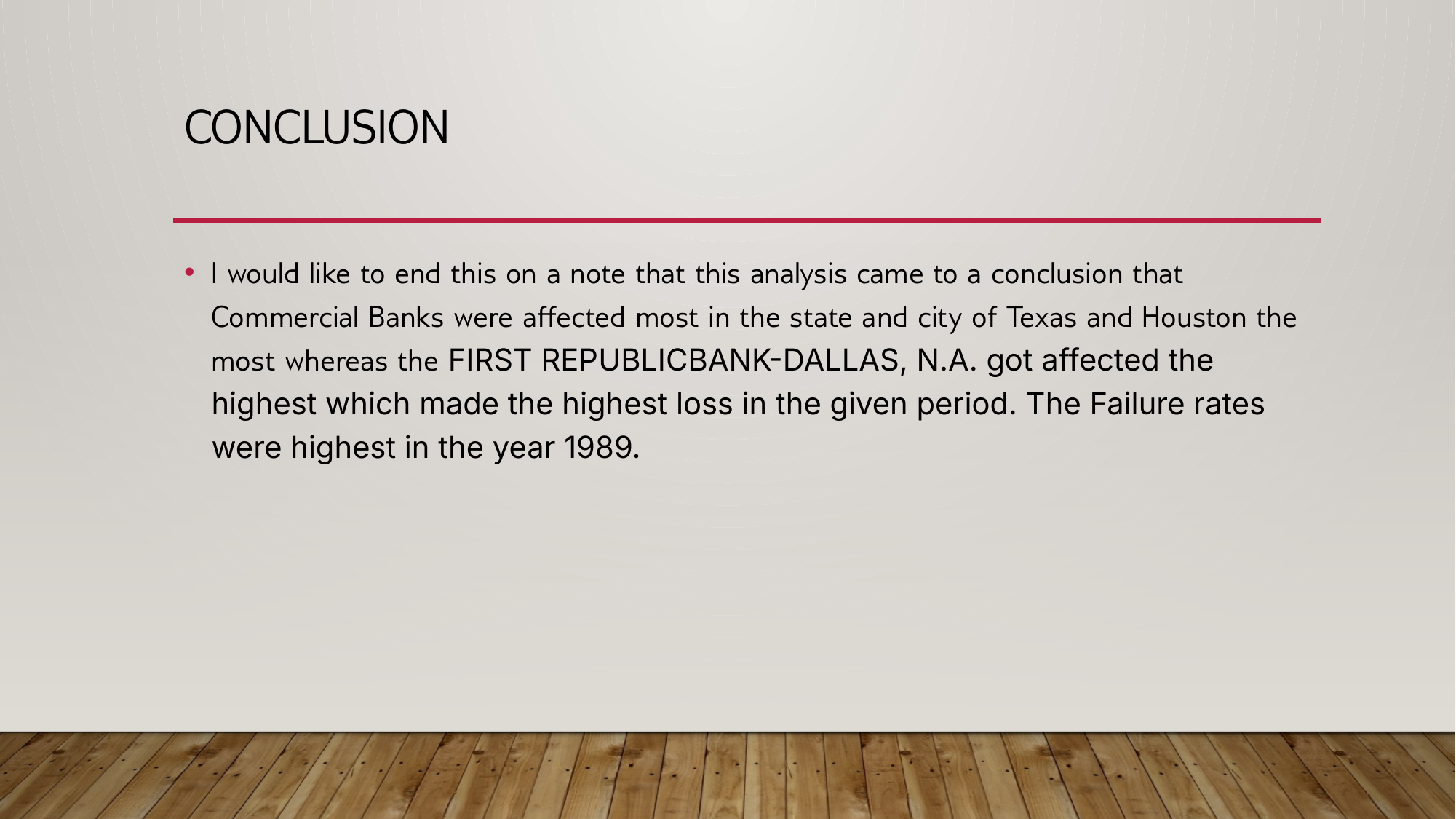

# Conclusion
I would like to end this on a note that this analysis came to a conclusion that Commercial Banks were affected most in the state and city of Texas and Houston the most whereas the FIRST REPUBLICBANK-DALLAS, N.A. got affected the highest which made the highest loss in the given period. The Failure rates were highest in the year 1989.